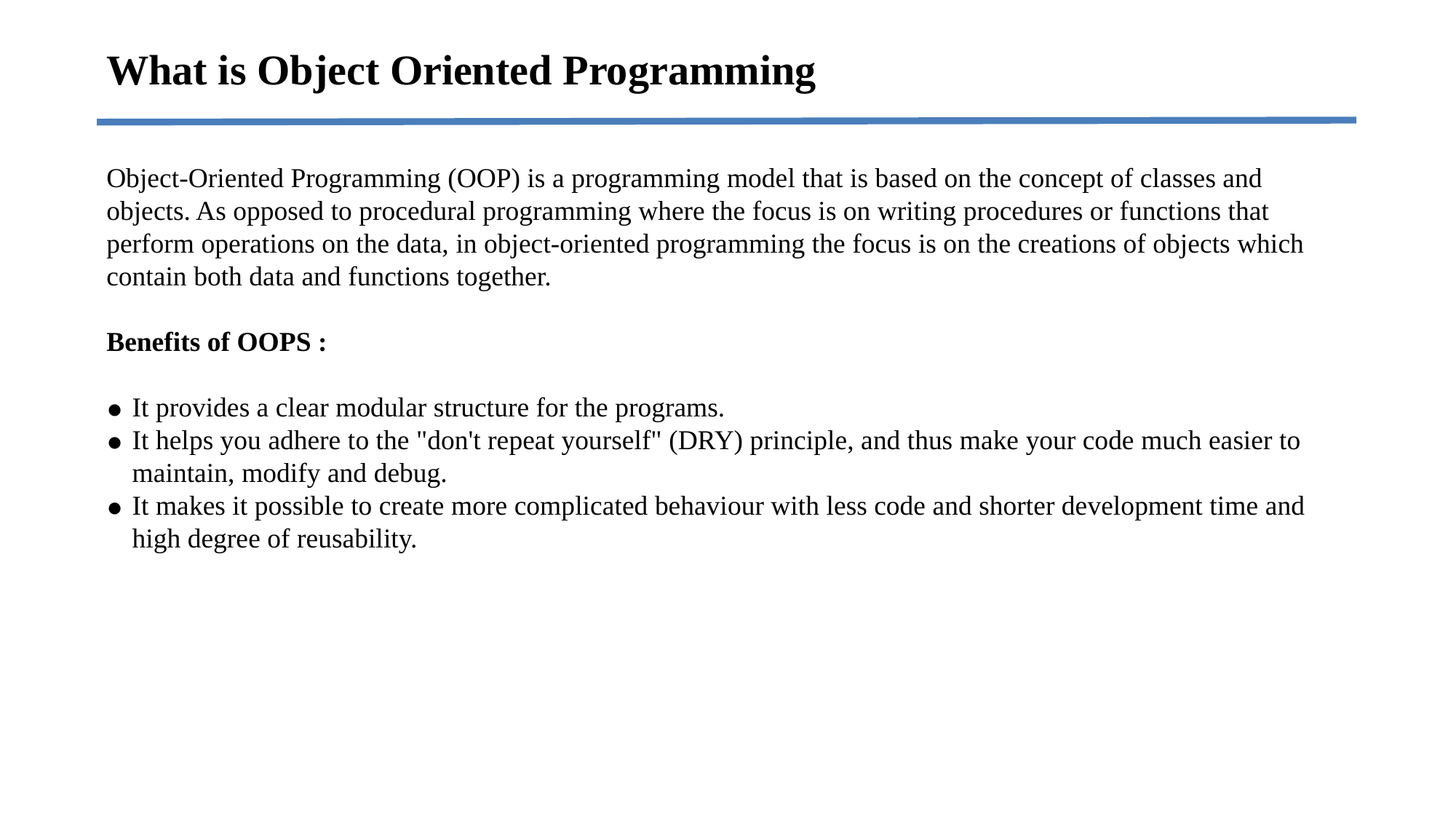

What is Object Oriented Programming

Object-Oriented Programming (OOP) is a programming model that is based on the concept of classes and objects. As opposed to procedural programming where the focus is on writing procedures or functions that perform operations on the data, in object-oriented programming the focus is on the creations of objects which contain both data and functions together.

Benefits of OOPS :

It provides a clear modular structure for the programs.
It helps you adhere to the "don't repeat yourself" (DRY) principle, and thus make your code much easier to maintain, modify and debug.
It makes it possible to create more complicated behaviour with less code and shorter development time and high degree of reusability.